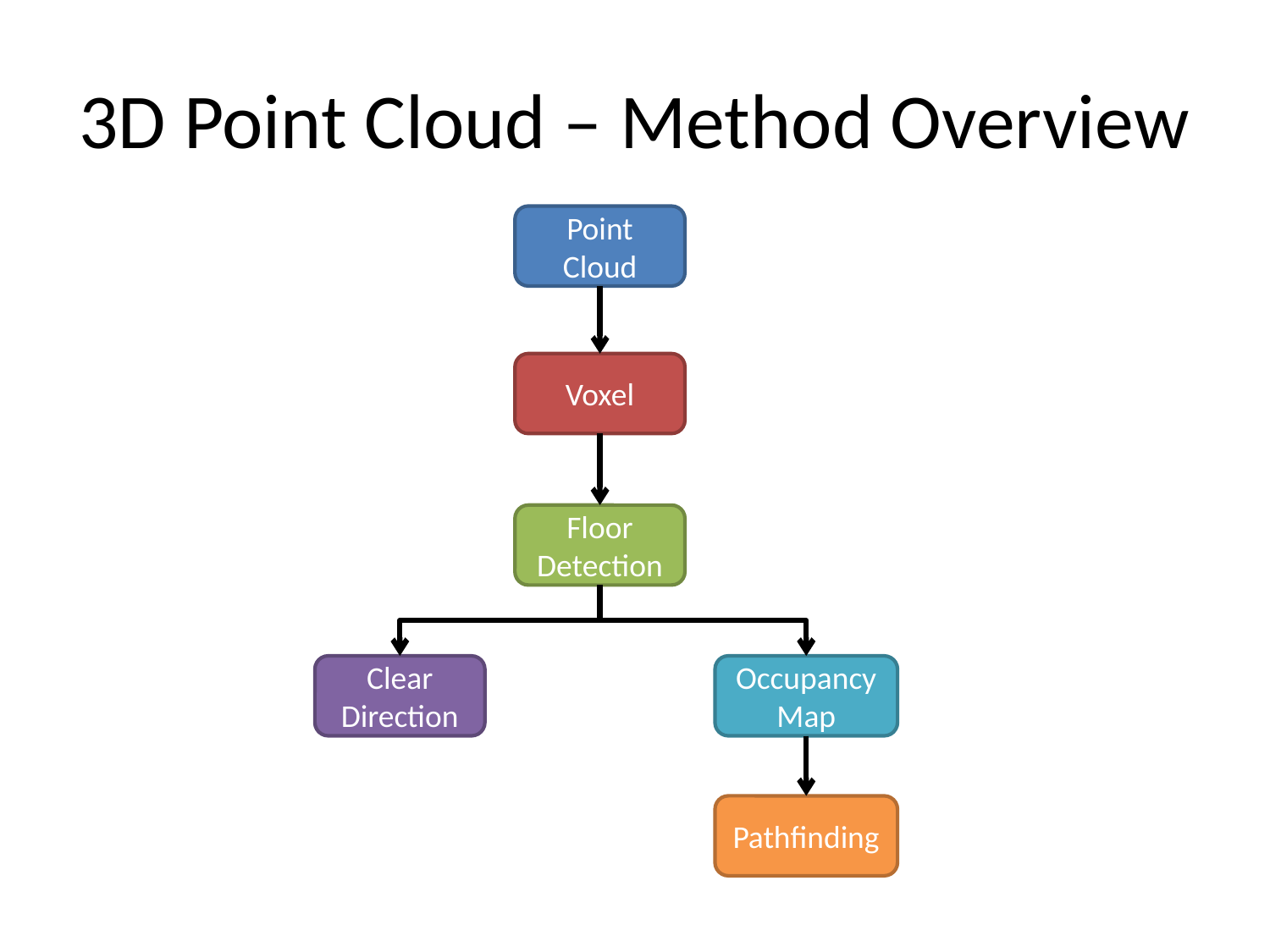

# 3D Point Cloud – Method Overview
Point Cloud
Voxel
Floor Detection
Clear Direction
Occupancy Map
Pathfinding